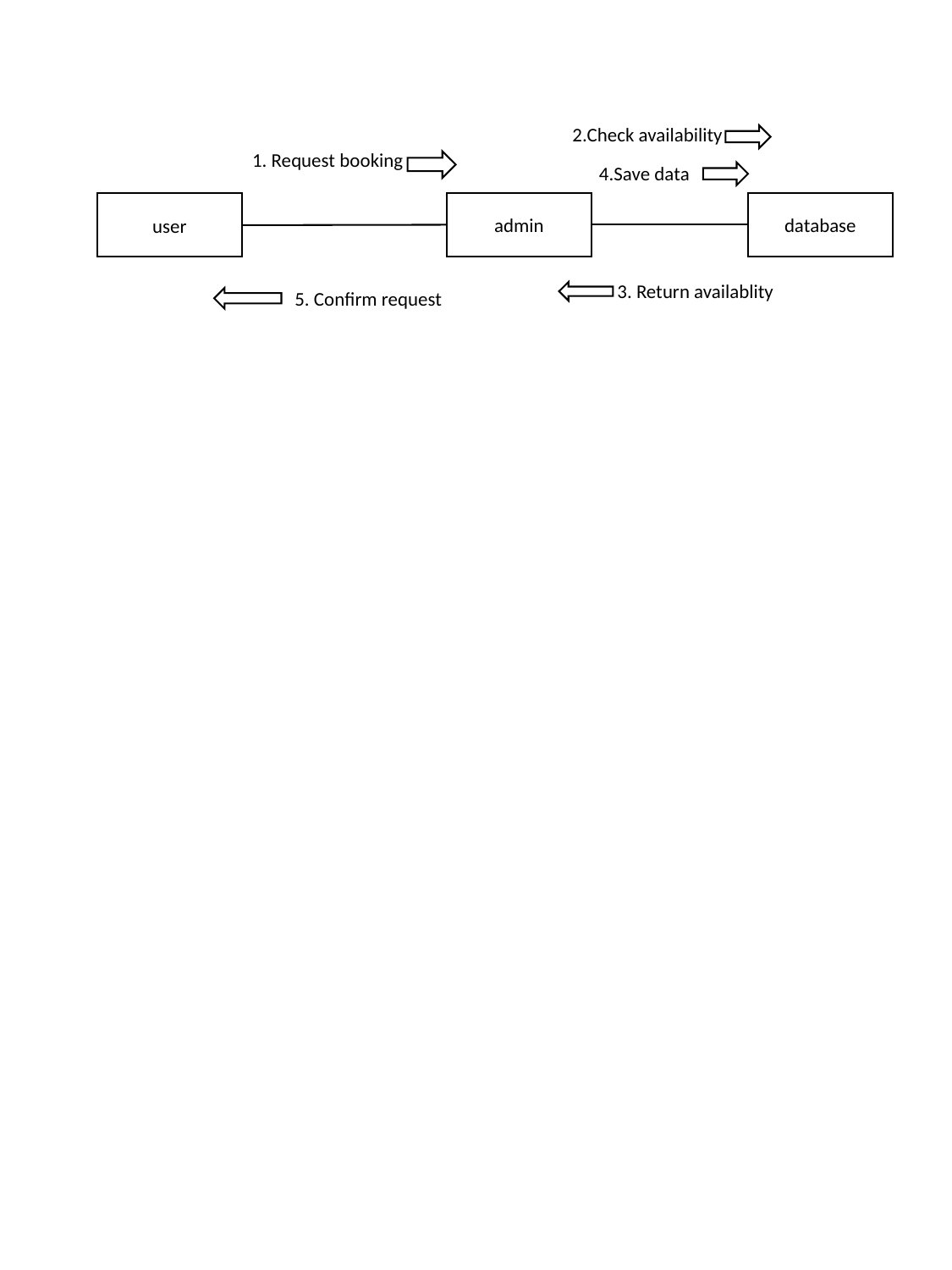

2.Check availability

1. Request booking

4.Save data

admin
database
user
3. Return availablity
5. Confirm request